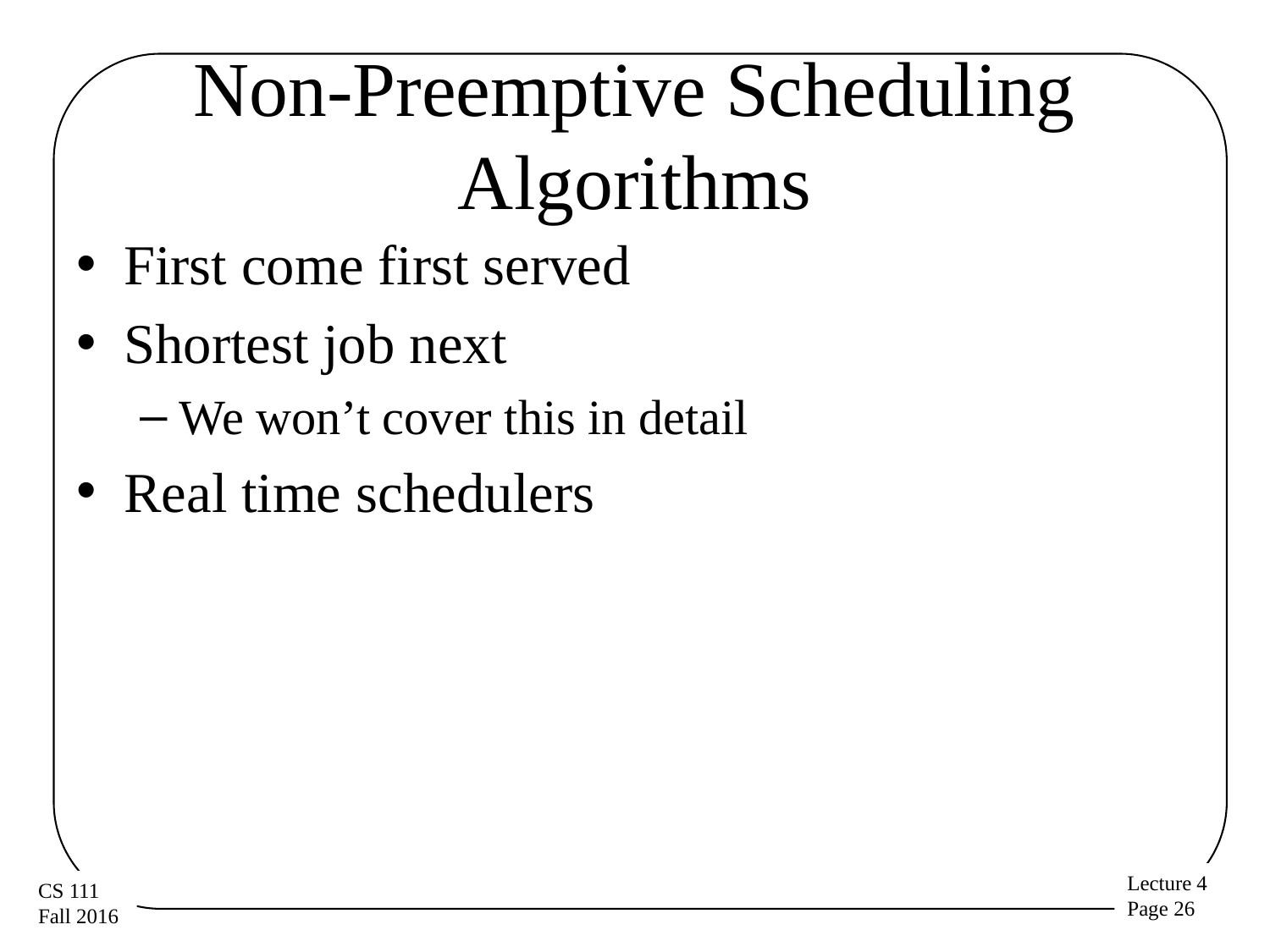

# Non-Preemptive Scheduling Algorithms
First come first served
Shortest job next
We won’t cover this in detail
Real time schedulers